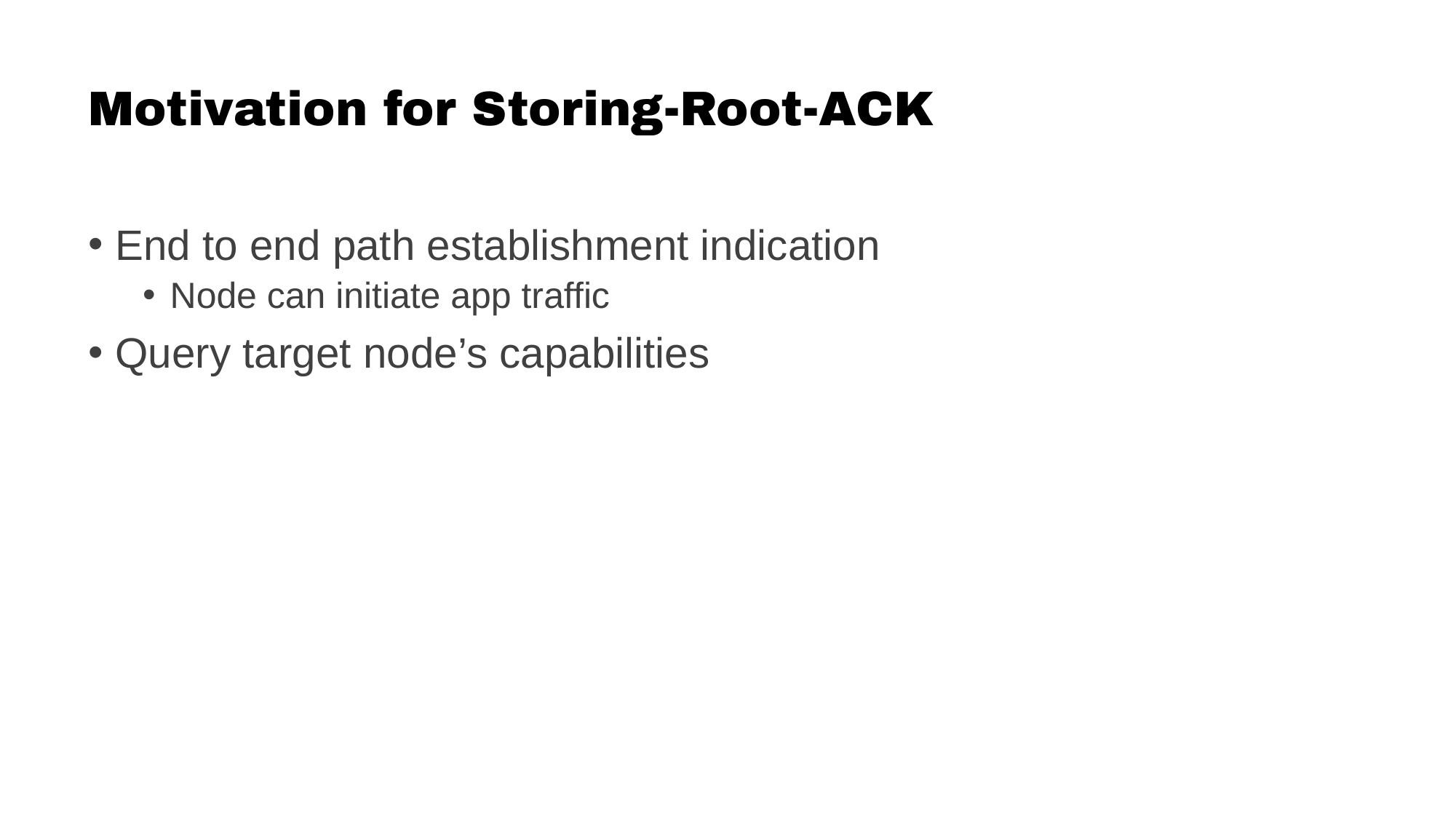

# Motivation for Storing-Root-ACK
End to end path establishment indication
Node can initiate app traffic
Query target node’s capabilities